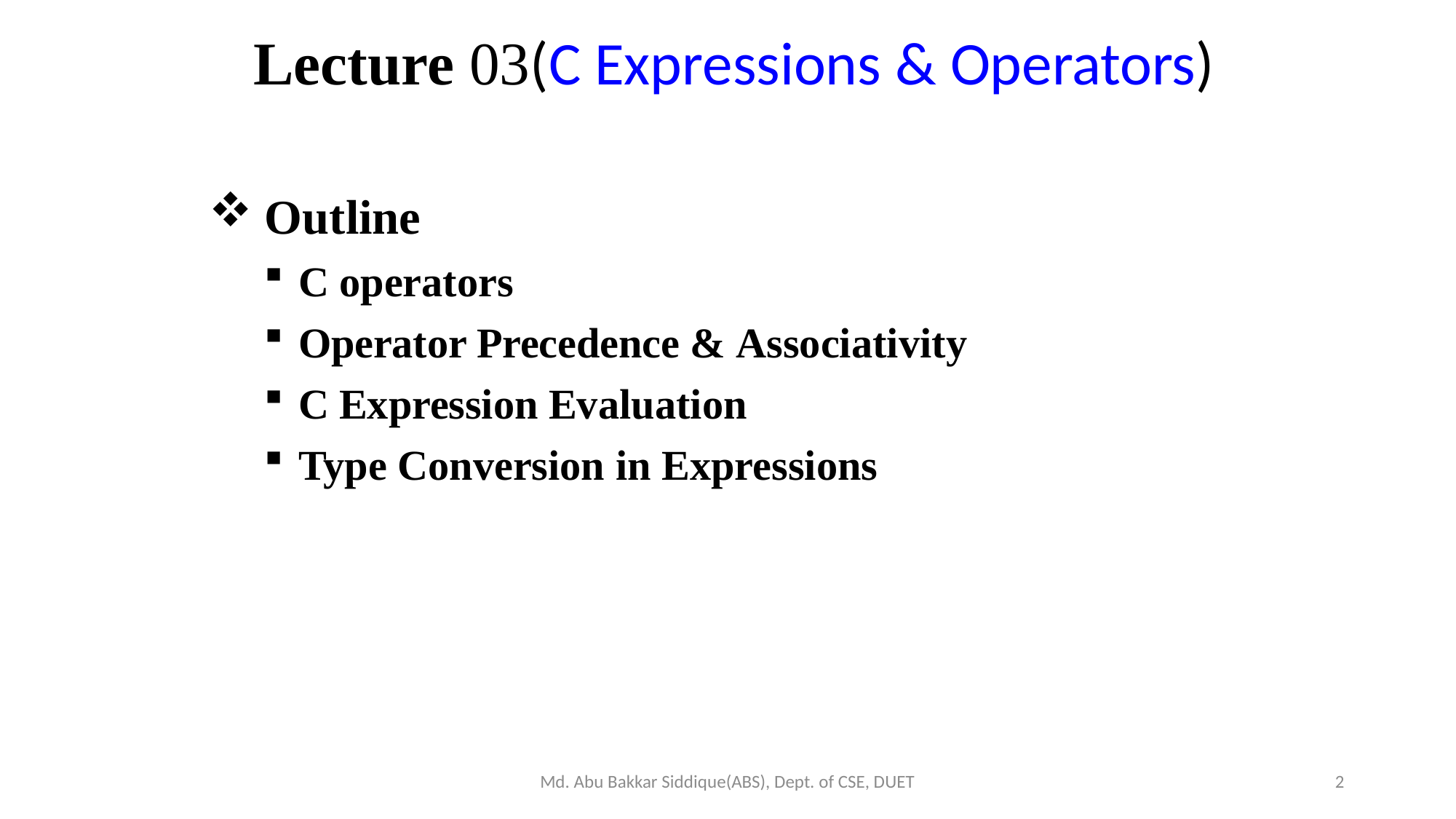

Lecture 03(C Expressions & Operators)
Outline
C operators
Operator Precedence & Associativity
C Expression Evaluation
Type Conversion in Expressions
Md. Abu Bakkar Siddique(ABS), Dept. of CSE, DUET
2